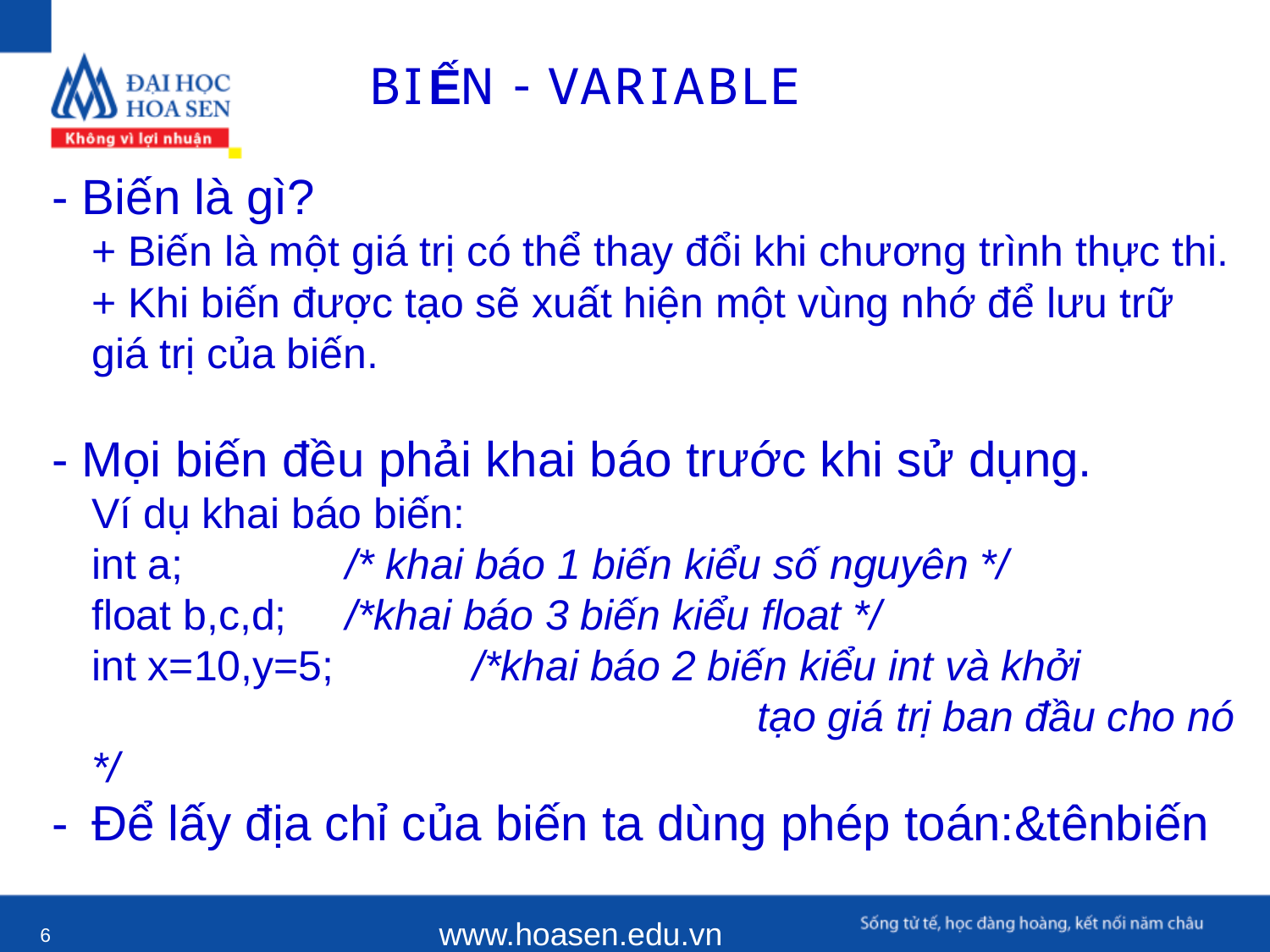

BIẾN - VARIABLE
- Biến là gì?
  	+ Biến là một giá trị có thể thay đổi khi chương trình thực thi.
	+ Khi biến được tạo sẽ xuất hiện một vùng nhớ để lưu trữ giá trị của biến.

- Mọi biến đều phải khai báo trước khi sử dụng.
	Ví dụ khai báo biến:
	int a;  		/* khai báo 1 biến kiểu số nguyên */
	float b,c,d; 	/*khai báo 3 biến kiểu float */
	int x=10,y=5;  	/*khai báo 2 biến kiểu int và khởi
				                        tạo giá trị ban đầu cho nó */
-	Để lấy địa chỉ của biến ta dùng phép toán:&tênbiến
www.hoasen.edu.vn
6